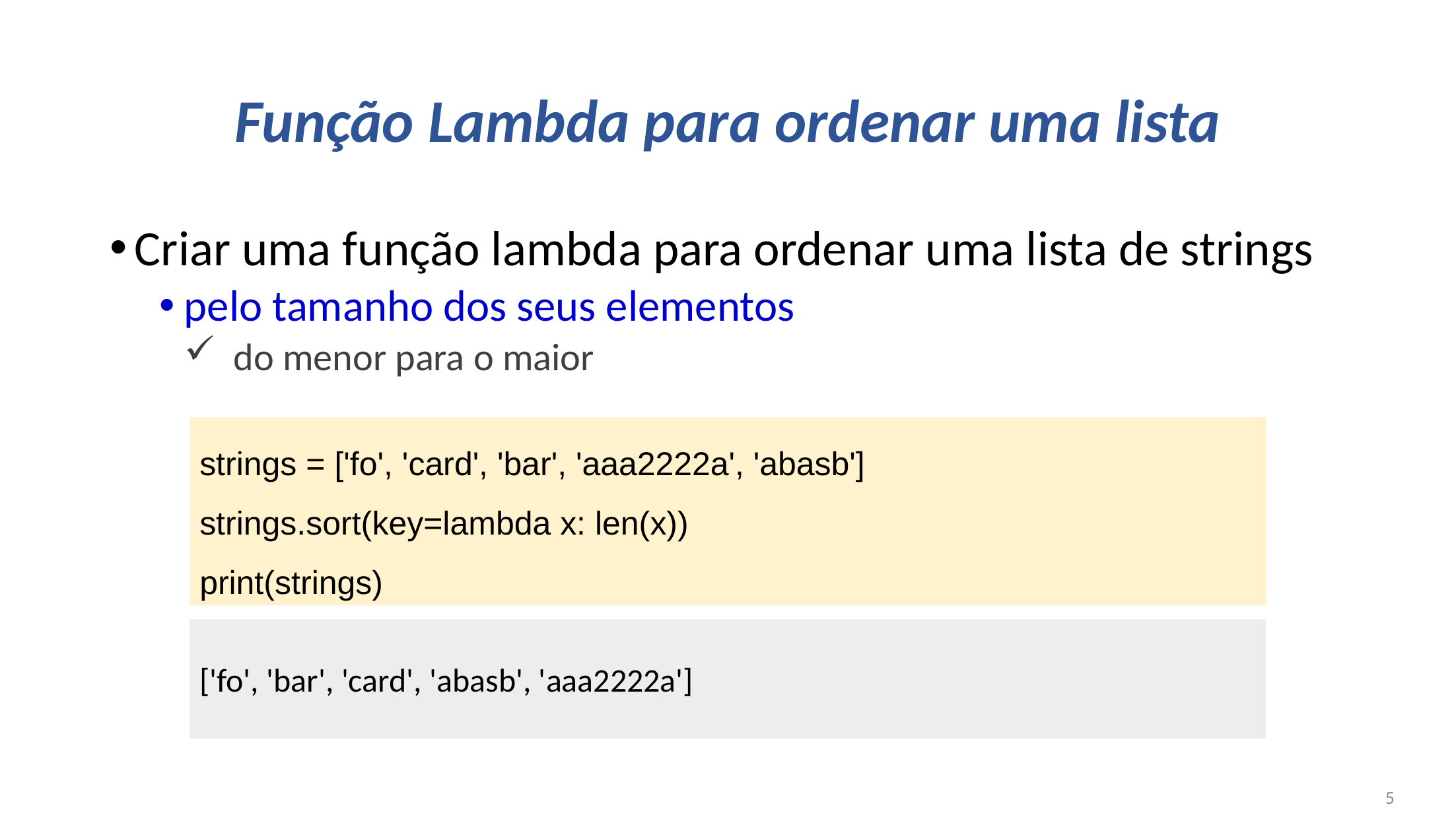

# Função Lambda para ordenar uma lista
Criar uma função lambda para ordenar uma lista de strings
pelo tamanho dos seus elementos
do menor para o maior
strings = ['fo', 'card', 'bar', 'aaa2222a', 'abasb']
strings.sort(key=lambda x: len(x))
print(strings)
['fo', 'bar', 'card', 'abasb', 'aaa2222a']
5